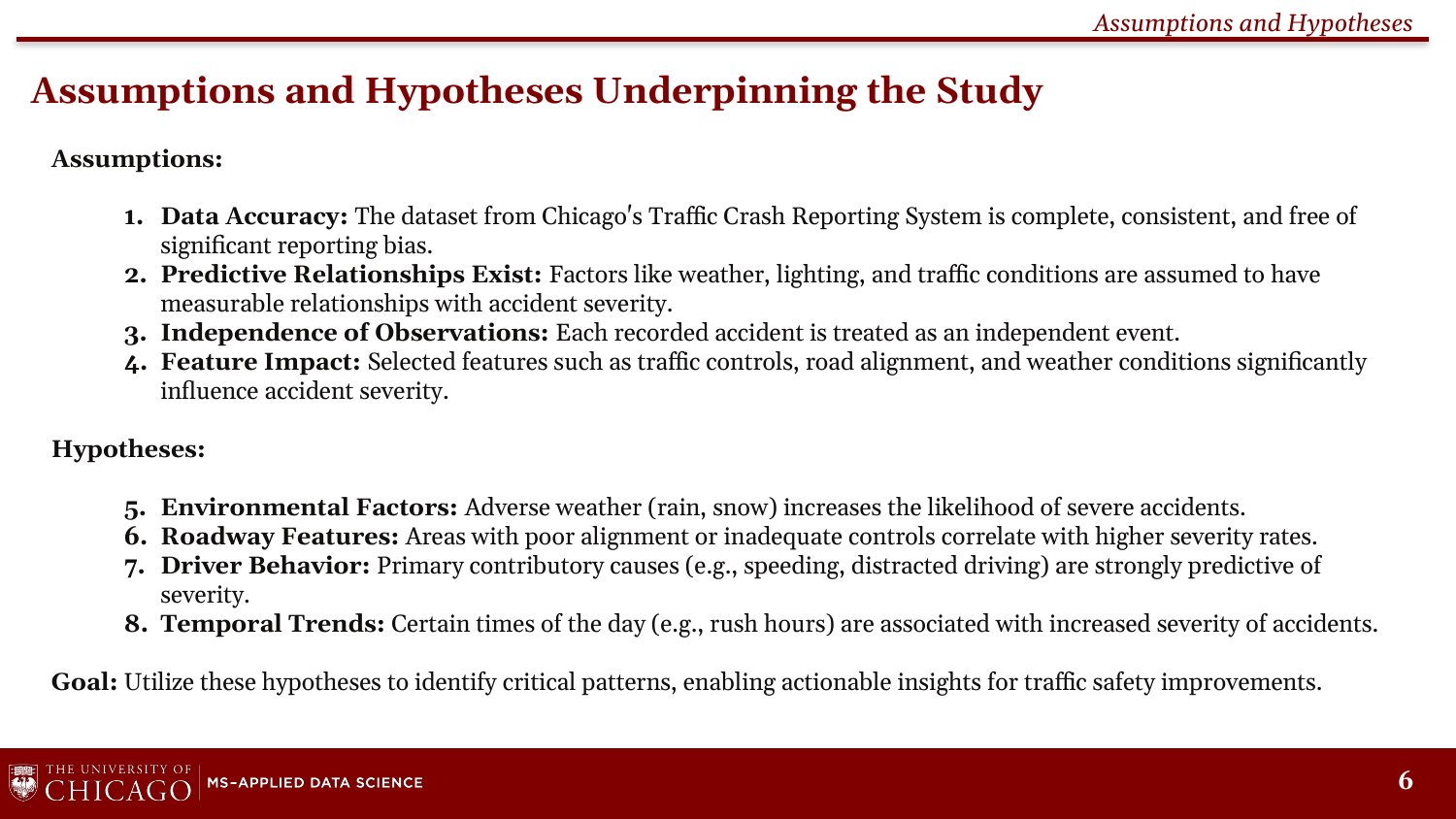

Assumptions and Hypotheses
# Assumptions and Hypotheses Underpinning the Study
Assumptions:

Data Accuracy: The dataset from Chicago's Traffic Crash Reporting System is complete, consistent, and free of significant reporting bias.
Predictive Relationships Exist: Factors like weather, lighting, and traffic conditions are assumed to have measurable relationships with accident severity.
Independence of Observations: Each recorded accident is treated as an independent event.
Feature Impact: Selected features such as traffic controls, road alignment, and weather conditions significantly influence accident severity.

Hypotheses:

Environmental Factors: Adverse weather (rain, snow) increases the likelihood of severe accidents.
Roadway Features: Areas with poor alignment or inadequate controls correlate with higher severity rates.
Driver Behavior: Primary contributory causes (e.g., speeding, distracted driving) are strongly predictive of severity.
Temporal Trends: Certain times of the day (e.g., rush hours) are associated with increased severity of accidents.

Goal: Utilize these hypotheses to identify critical patterns, enabling actionable insights for traffic safety improvements.

6